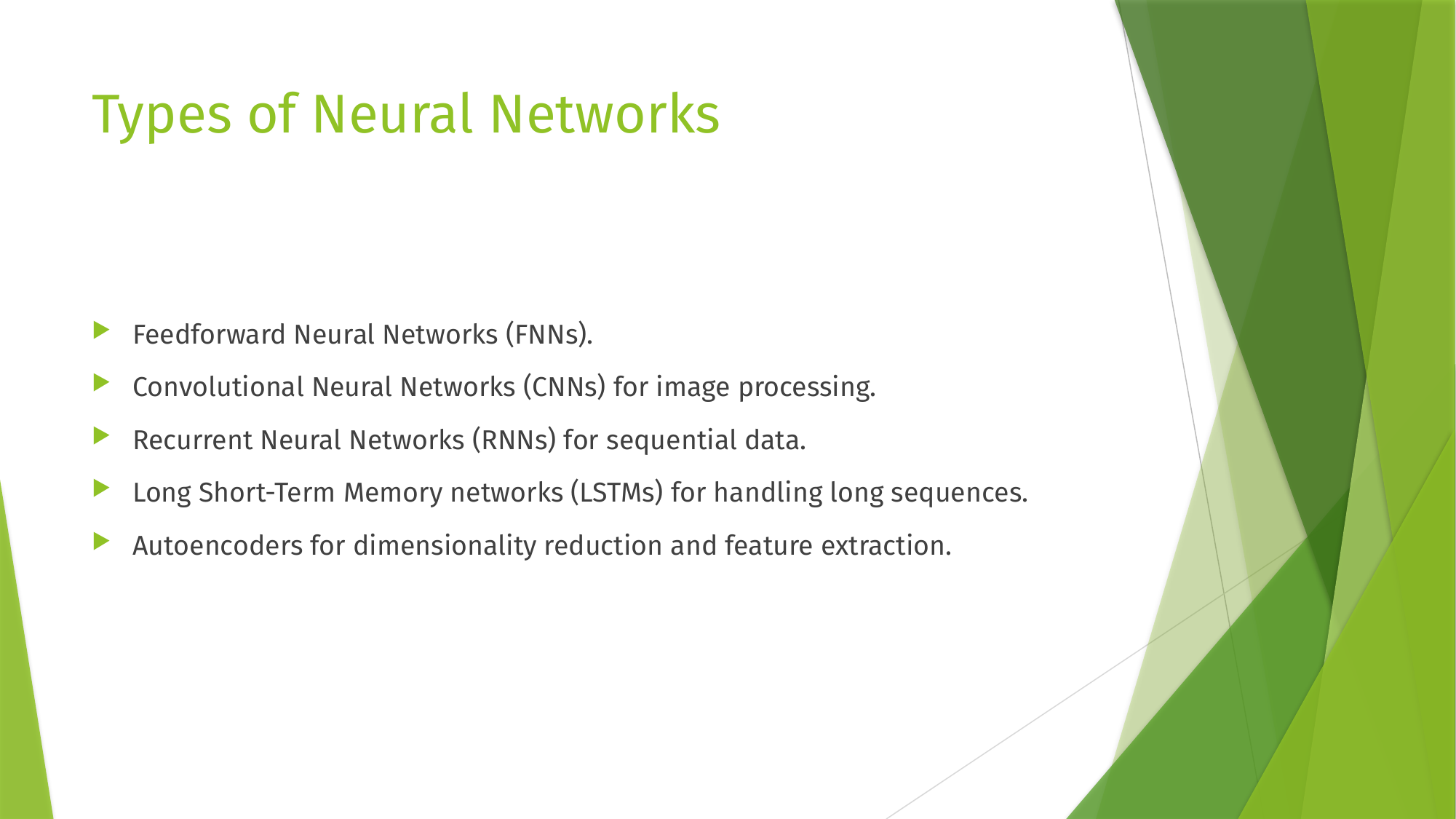

# Types of Neural Networks

Feedforward Neural Networks (FNNs).
Convolutional Neural Networks (CNNs) for image processing.
Recurrent Neural Networks (RNNs) for sequential data.
Long Short-Term Memory networks (LSTMs) for handling long sequences.
Autoencoders for dimensionality reduction and feature extraction.